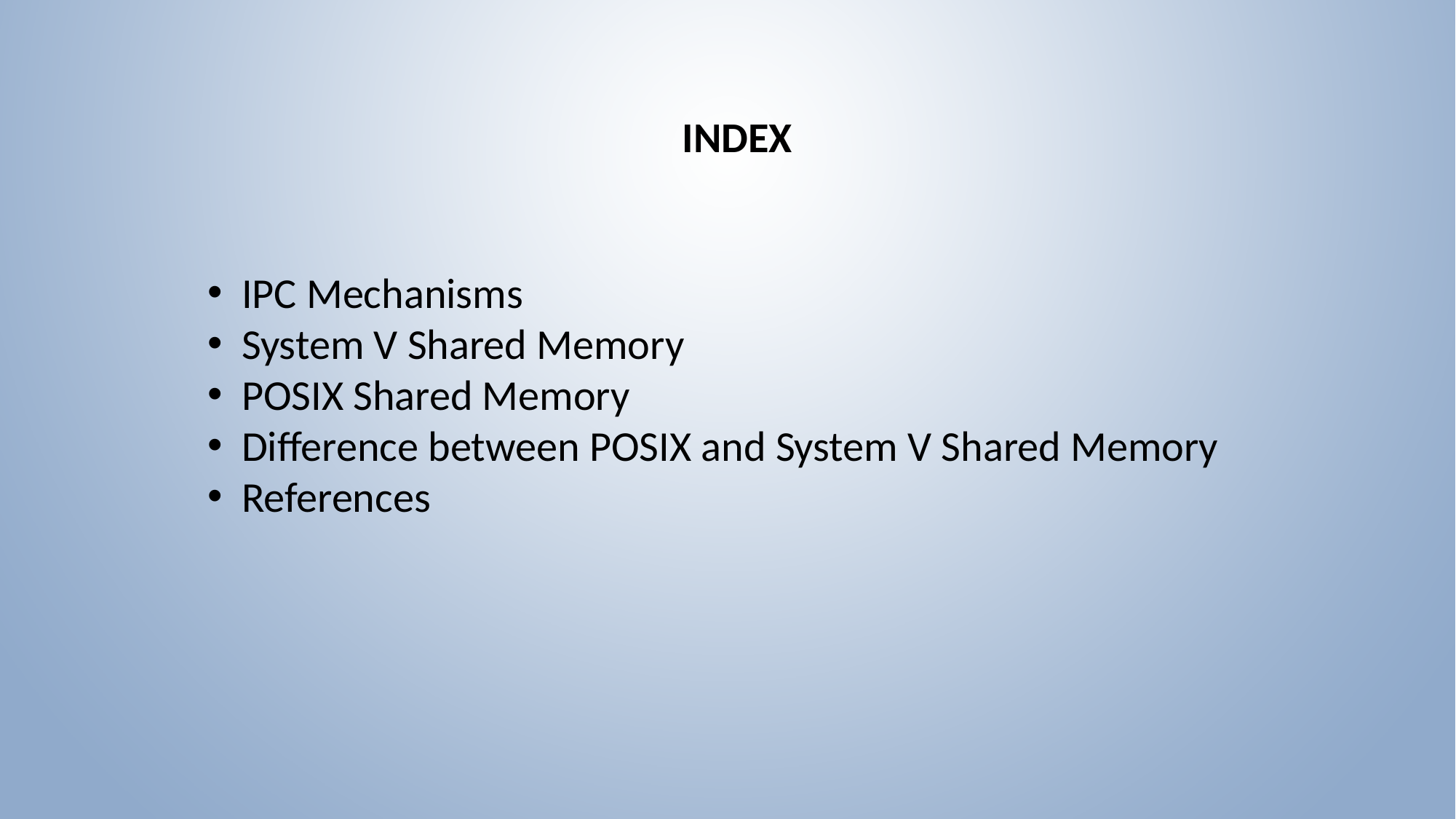

INDEX
IPC Mechanisms
System V Shared Memory
POSIX Shared Memory
Difference between POSIX and System V Shared Memory
References